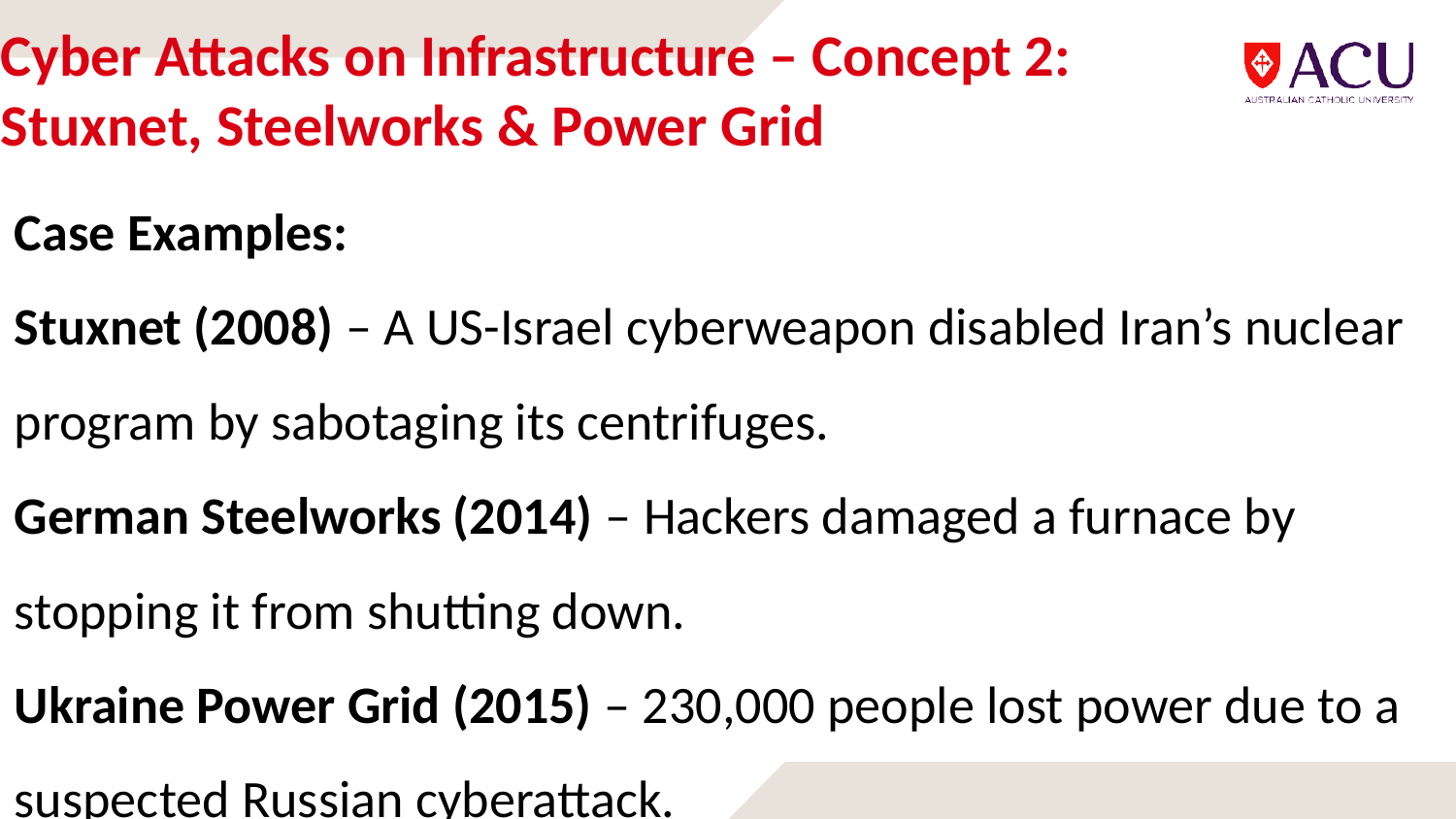

# Cyber Attacks on Infrastructure – Concept 2: Stuxnet, Steelworks & Power Grid
Case Examples:
Stuxnet (2008) – A US-Israel cyberweapon disabled Iran’s nuclear program by sabotaging its centrifuges.
German Steelworks (2014) – Hackers damaged a furnace by stopping it from shutting down.
Ukraine Power Grid (2015) – 230,000 people lost power due to a suspected Russian cyberattack.